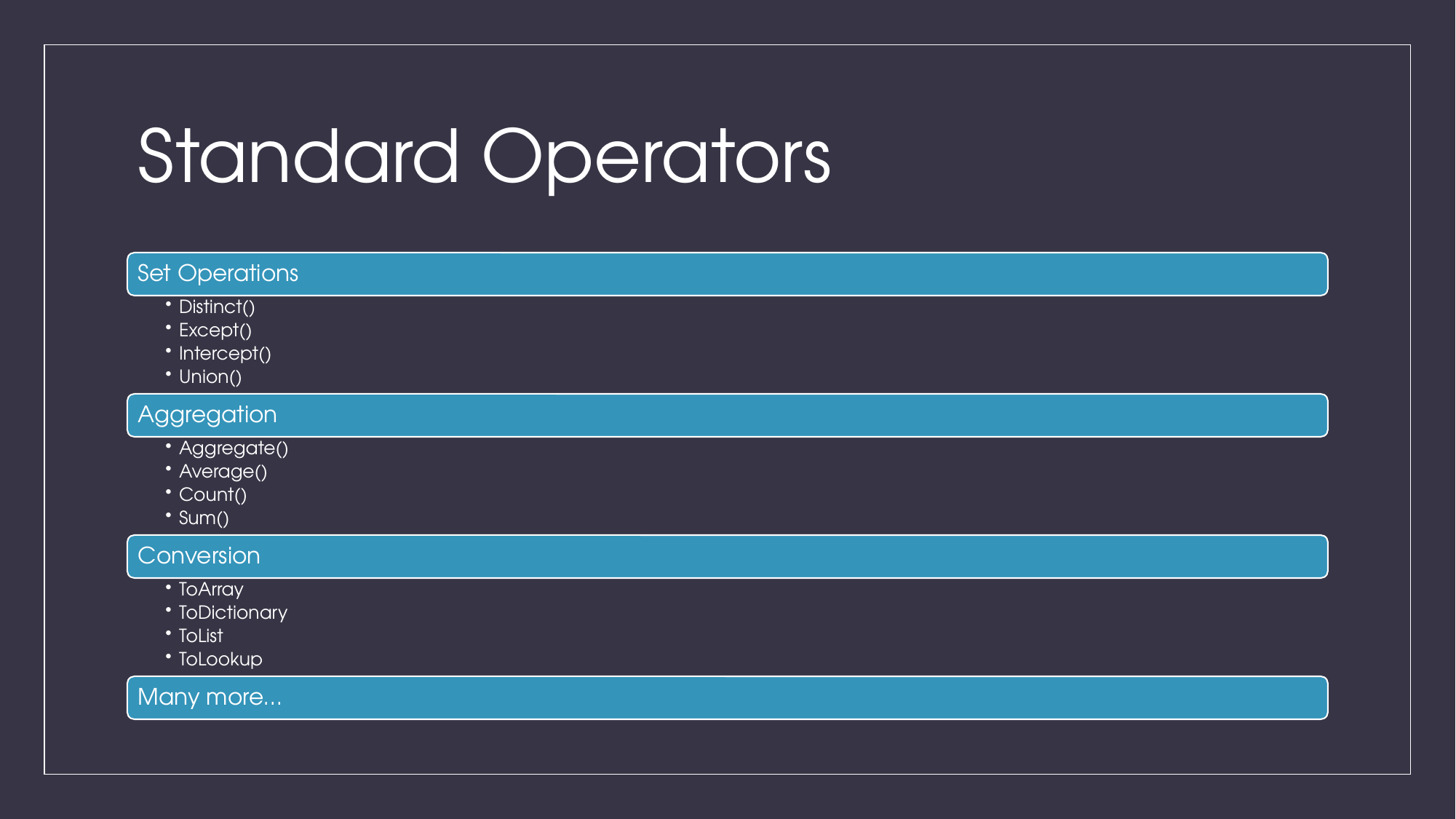

# Standard Operators
Set Operations
Distinct()
Except()
Intercept()
Union()
Aggregation
Aggregate()
Average()
Count()
Sum()
Conversion
ToArray
ToDictionary
ToList
ToLookup
Many more…